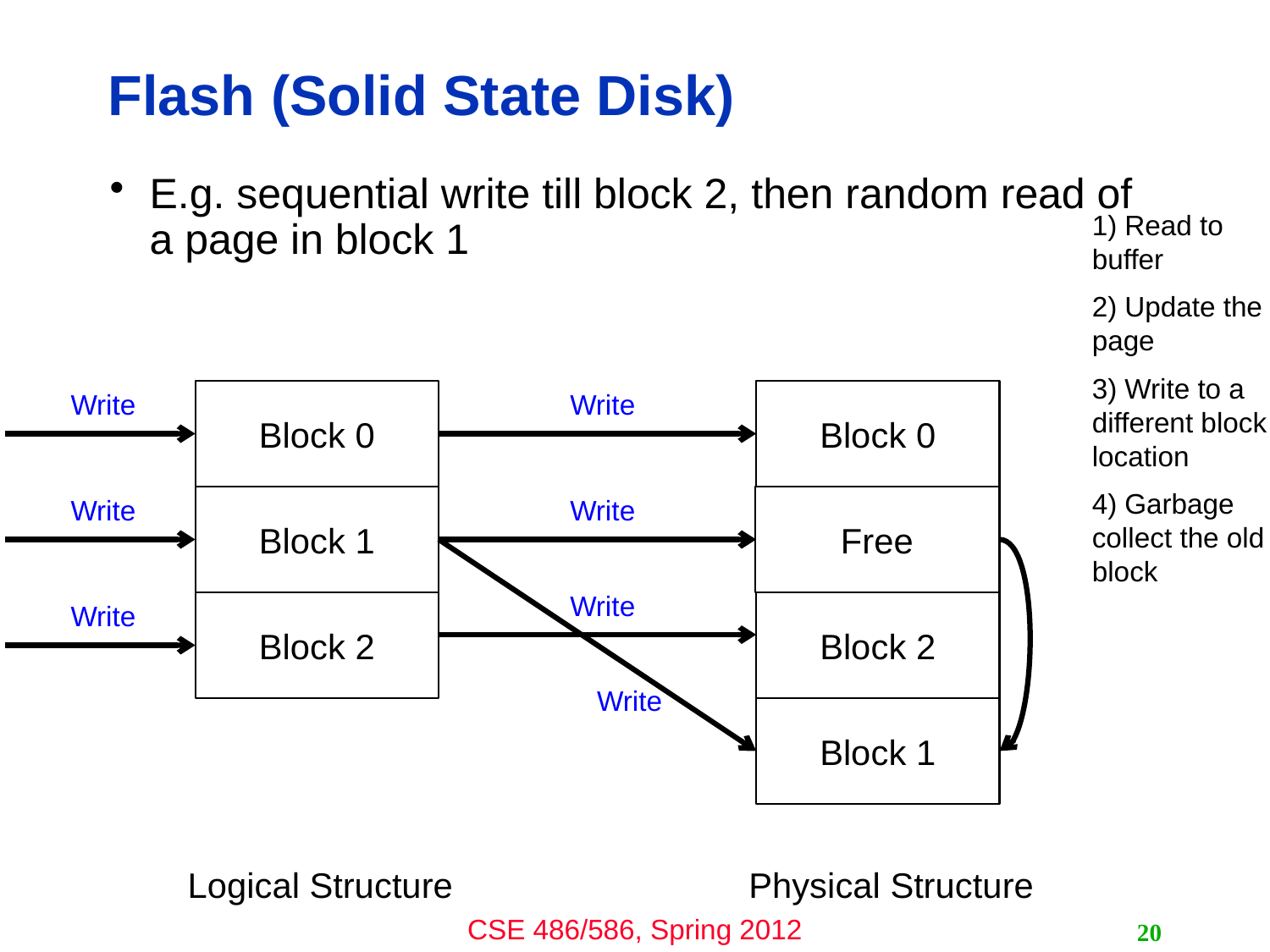

# Flash (Solid State Disk)
E.g. sequential write till block 2, then random read of a page in block 1
1) Read to buffer
2) Update the page
3) Write to a different block location
4) Garbage collect the old block
Write
Block 0
Write
Block 0
Write
Block 1
Write
Free
Block 1
Write
Write
Block 2
Block 2
Write
Block 1
Logical Structure
Physical Structure
20